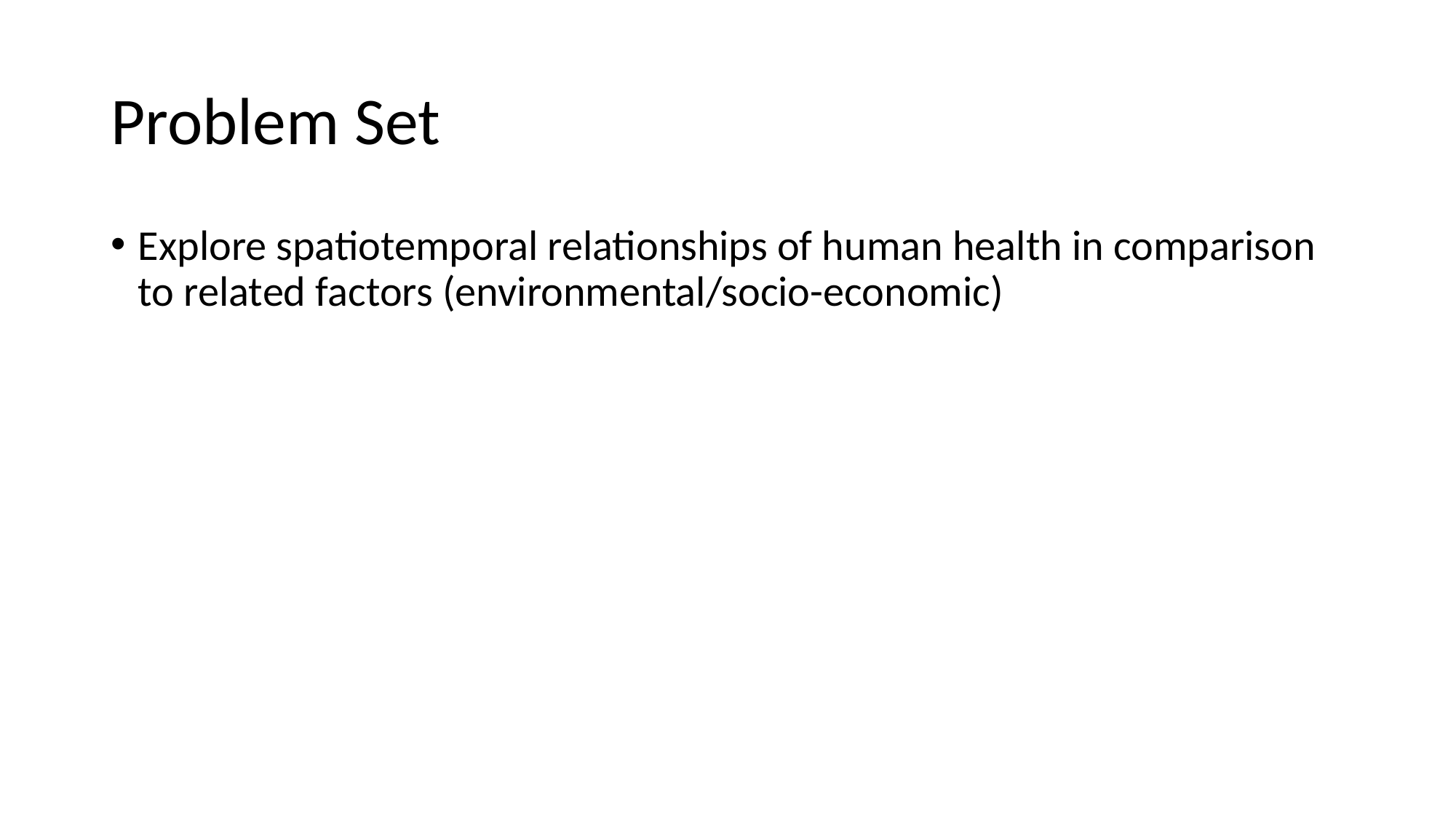

# Problem Set
Explore spatiotemporal relationships of human health in comparison to related factors (environmental/socio-economic)